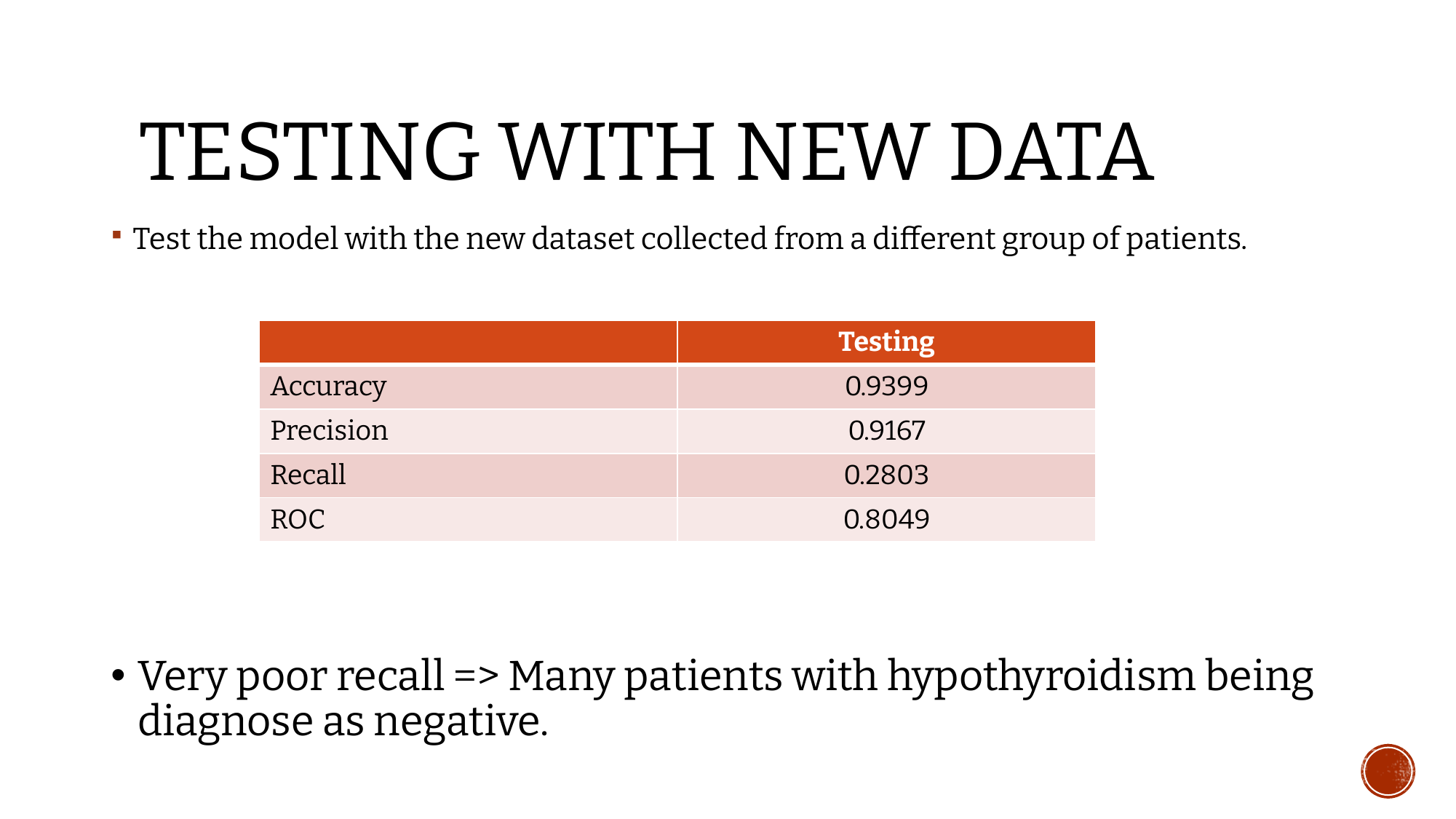

# Testing with new data
Test the model with the new dataset collected from a different group of patients.
|  | Testing |
| --- | --- |
| Accuracy | 0.9399 |
| Precision | 0.9167 |
| Recall | 0.2803 |
| ROC | 0.8049 |
Very poor recall => Many patients with hypothyroidism being diagnose as negative.